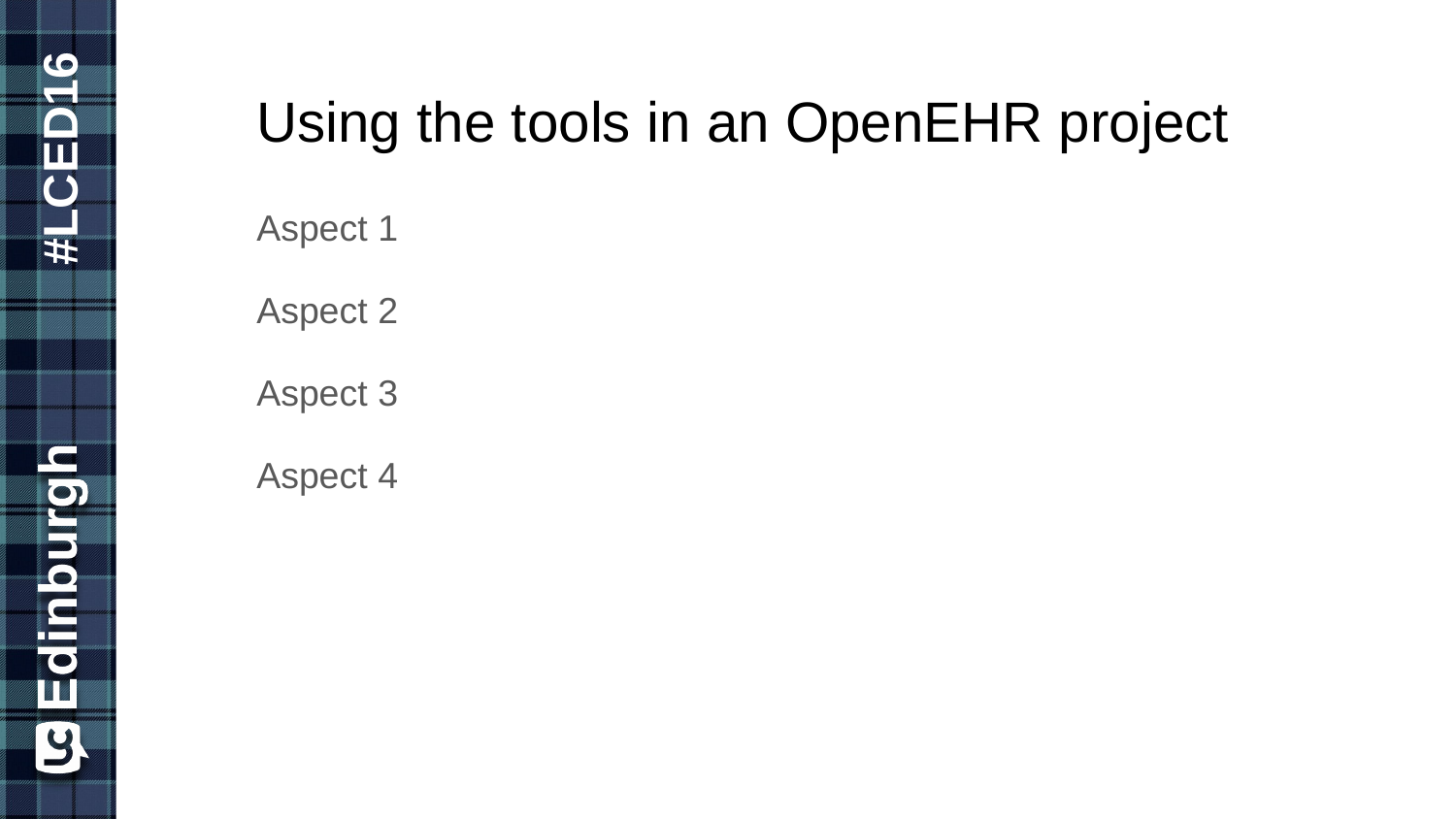

# Using the tools in an OpenEHR project
Aspect 1
Aspect 2
Aspect 3
Aspect 4